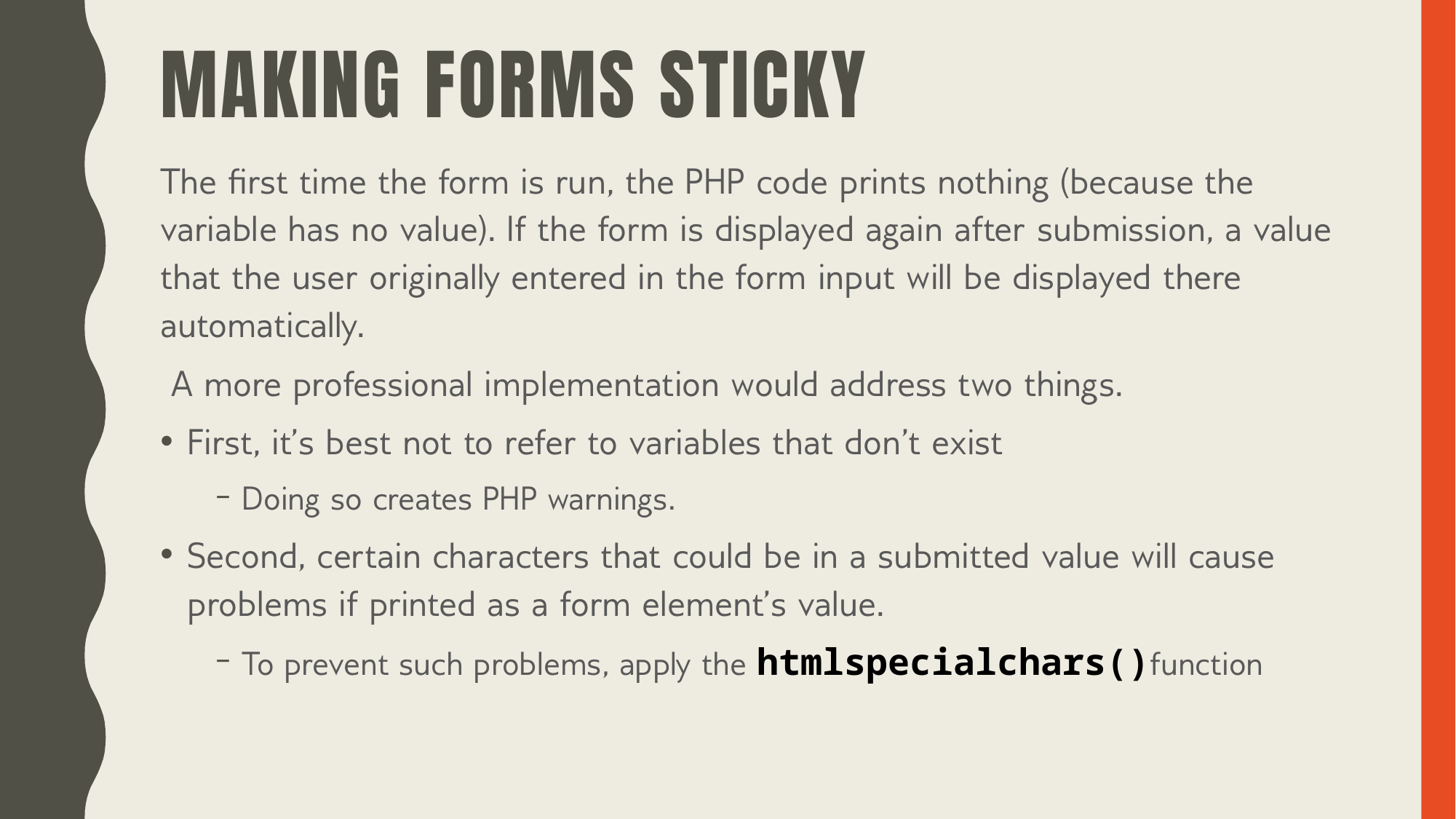

# Making Forms Sticky
The first time the form is run, the PHP code prints nothing (because the variable has no value). If the form is displayed again after submission, a value that the user originally entered in the form input will be displayed there automatically.
 A more professional implementation would address two things.
First, it’s best not to refer to variables that don’t exist
Doing so creates PHP warnings.
Second, certain characters that could be in a submitted value will cause problems if printed as a form element’s value.
To prevent such problems, apply the htmlspecialchars()function